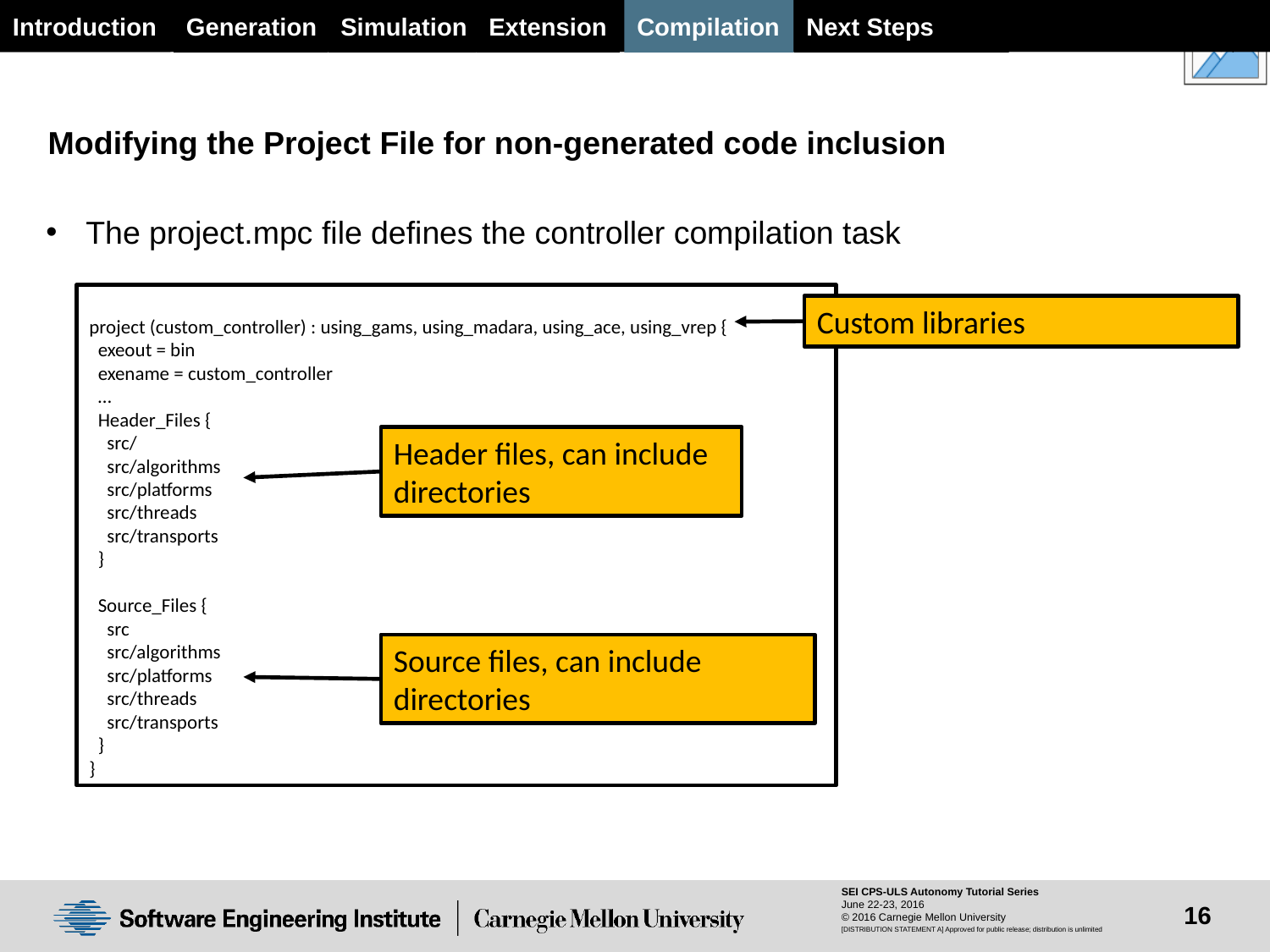

Generation
Simulation
Extension
Next Steps

Introduction
Compilation

Modifying the Project File for non-generated code inclusion
The project.mpc file defines the controller compilation task

project (custom_controller) : using_gams, using_madara, using_ace, using_vrep {
  exeout = bin
  exename = custom_controller
  …
  Header_Files {
    src/
    src/algorithms
    src/platforms
    src/threads
    src/transports
  }

  Source_Files {
    src
    src/algorithms
    src/platforms
    src/threads
    src/transports
  }
}
Custom libraries
Header files, can include directories
Source files, can include directories